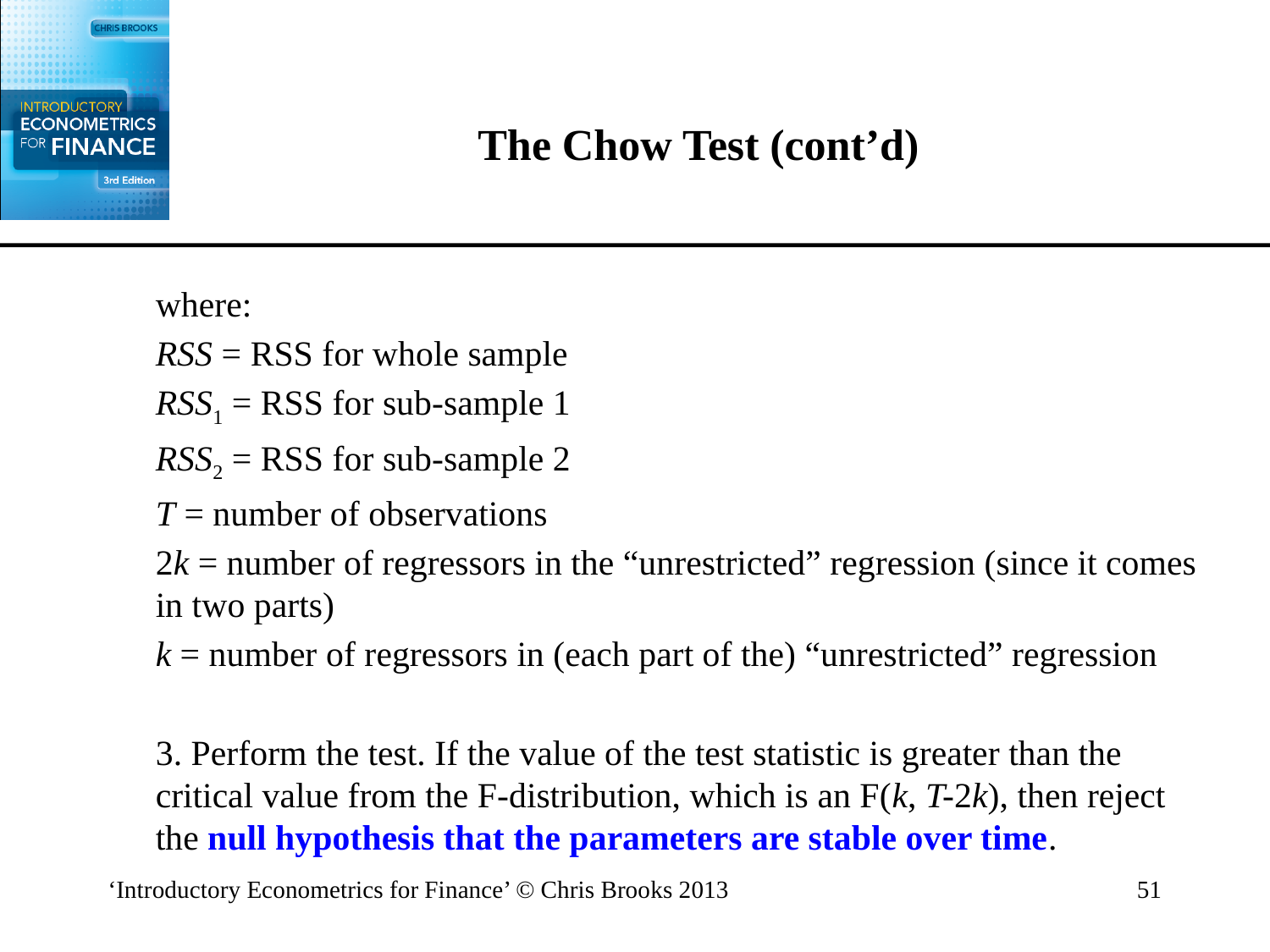

# The Chow Test (cont’d)
	where:
	RSS = RSS for whole sample
	RSS1 = RSS for sub-sample 1
	RSS2 = RSS for sub-sample 2
	T = number of observations
	2k = number of regressors in the “unrestricted” regression (since it comes in two parts)
	k = number of regressors in (each part of the) “unrestricted” regression

	3. Perform the test. If the value of the test statistic is greater than the critical value from the F-distribution, which is an F(k, T-2k), then reject the null hypothesis that the parameters are stable over time.

‘Introductory Econometrics for Finance’ © Chris Brooks 2013
51